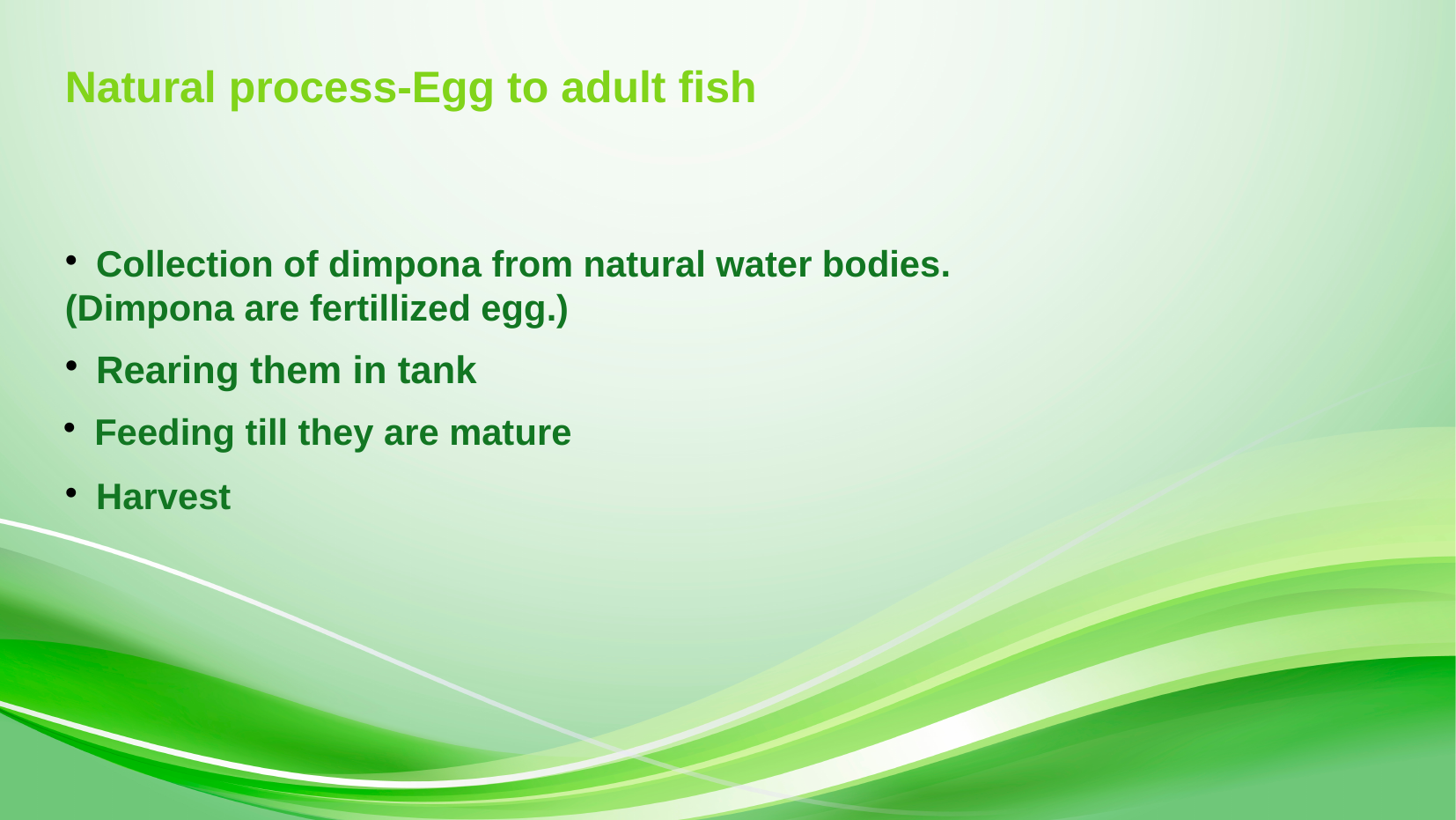

Natural process-Egg to adult fish
Collection of dimpona from natural water bodies.
(Dimpona are fertillized egg.)
Rearing them in tank
Feeding till they are mature
Harvest